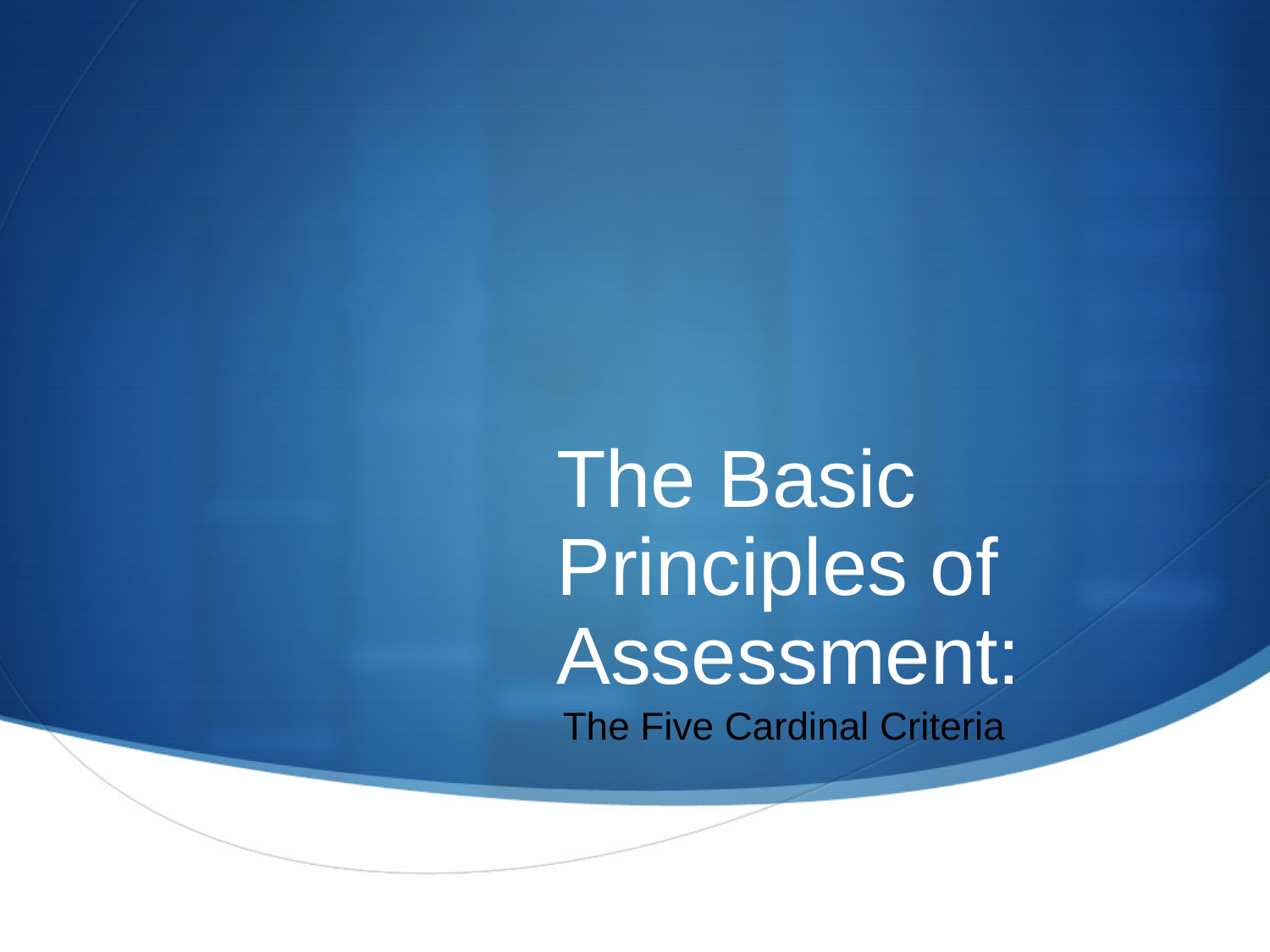

# The Basic Principles of Assessment:
The Five Cardinal Criteria